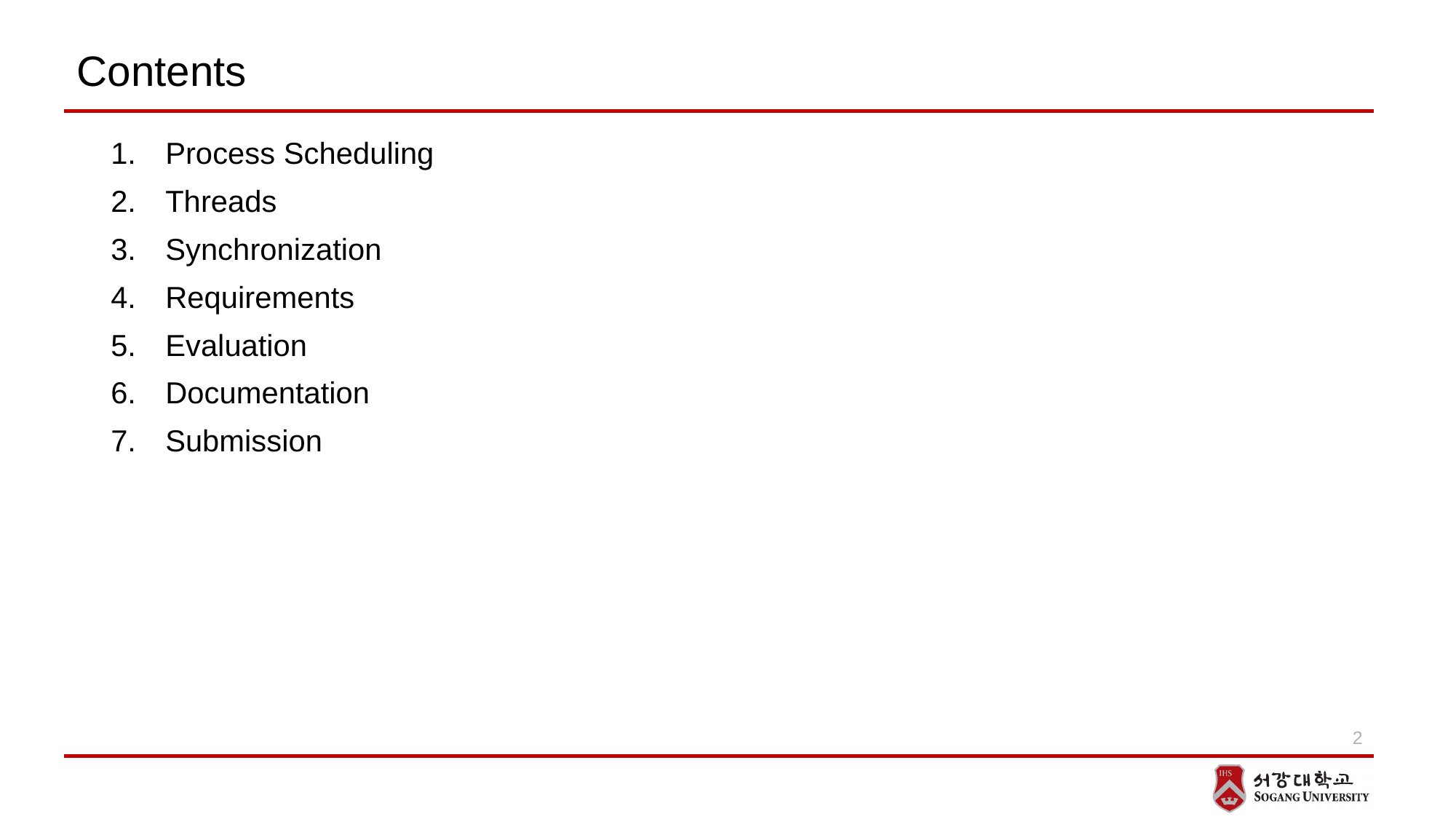

# Contents
Process Scheduling
Threads
Synchronization
Requirements
Evaluation
Documentation
Submission
2